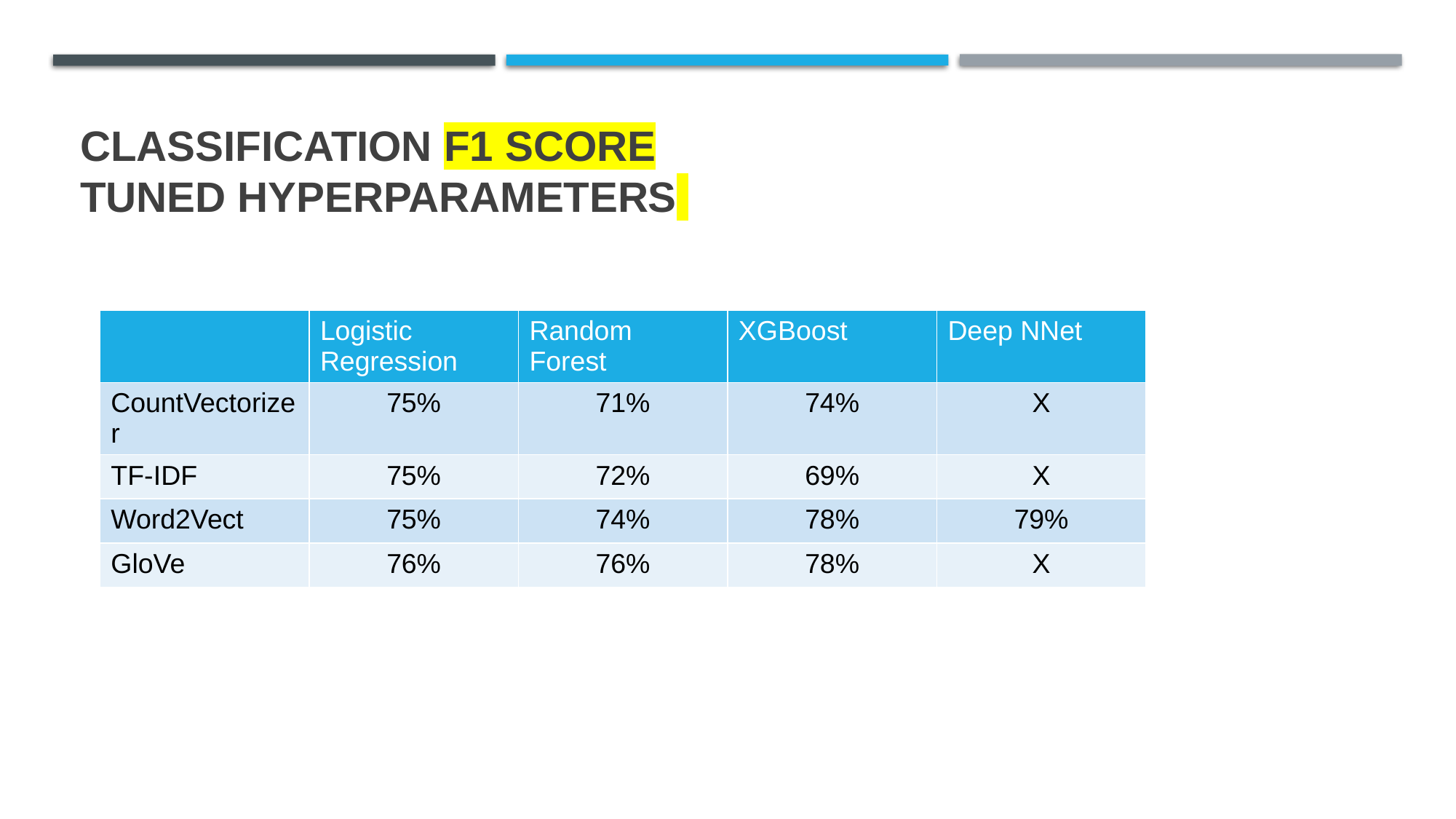

# Classification F1 score Tuned Hyperparameters
|  | Logistic Regression | Random Forest | XGBoost | Deep NNet |
| --- | --- | --- | --- | --- |
| CountVectorizer | 75% | 71% | 74% | X |
| TF-IDF | 75% | 72% | 69% | X |
| Word2Vect | 75% | 74% | 78% | 79% |
| GloVe | 76% | 76% | 78% | X |